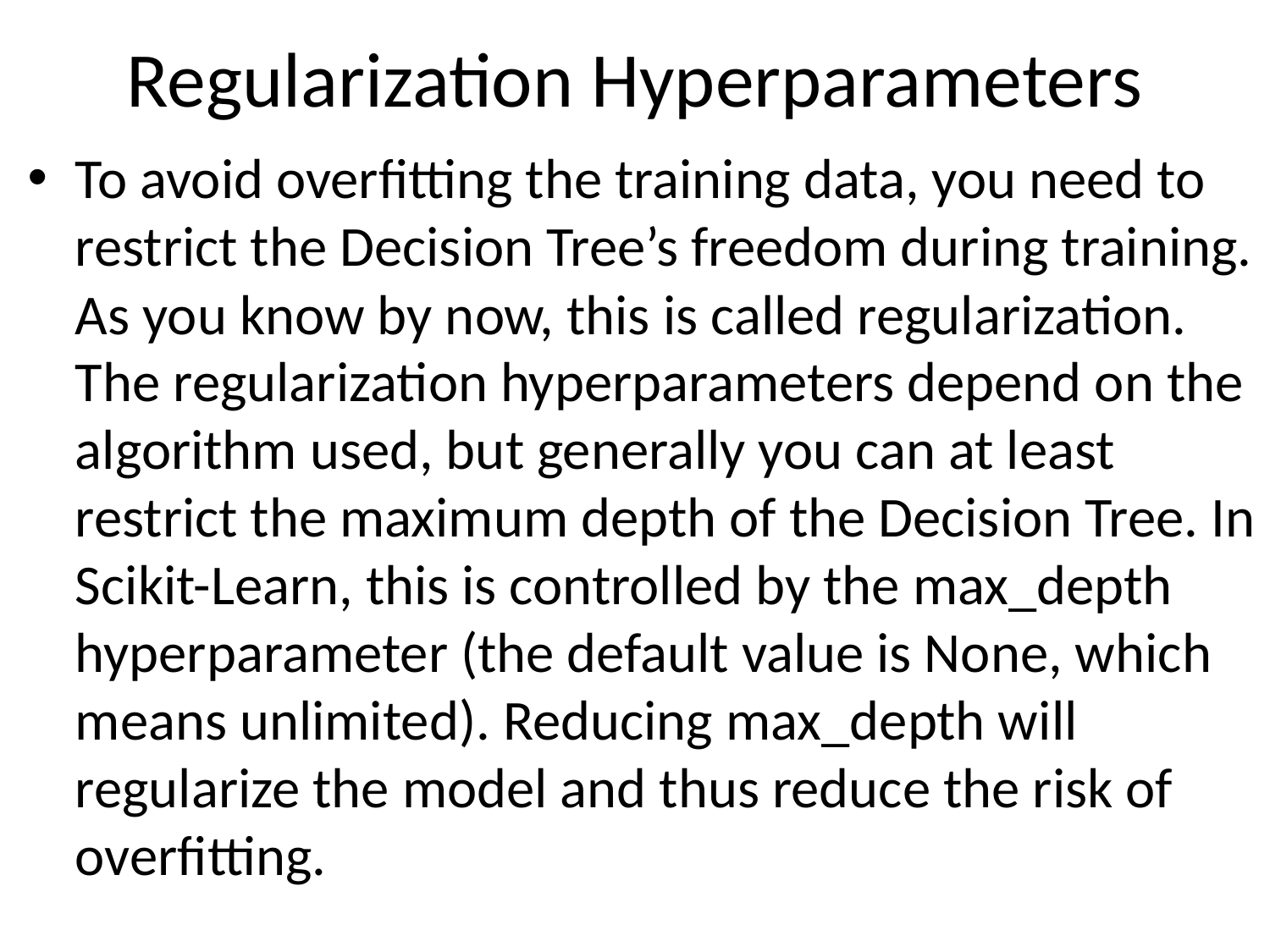

# Regularization Hyperparameters
To avoid overfitting the training data, you need to restrict the Decision Tree’s freedom during training. As you know by now, this is called regularization. The regularization hyperparameters depend on the algorithm used, but generally you can at least restrict the maximum depth of the Decision Tree. In Scikit-Learn, this is controlled by the max_depth hyperparameter (the default value is None, which means unlimited). Reducing max_depth will regularize the model and thus reduce the risk of overfitting.